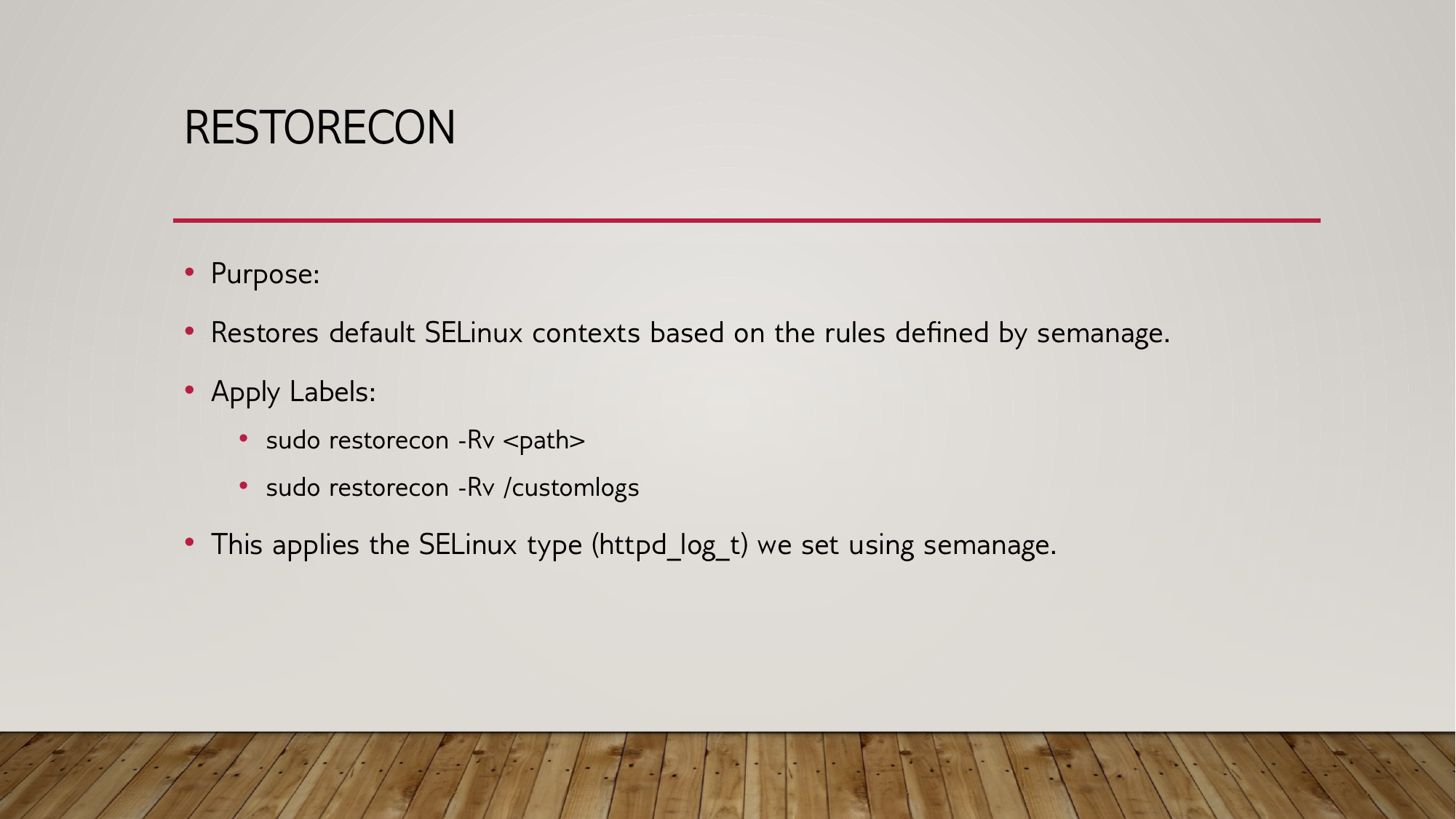

# restorecon
Purpose:
Restores default SELinux contexts based on the rules defined by semanage.
Apply Labels:
sudo restorecon -Rv <path>
sudo restorecon -Rv /customlogs
This applies the SELinux type (httpd_log_t) we set using semanage.